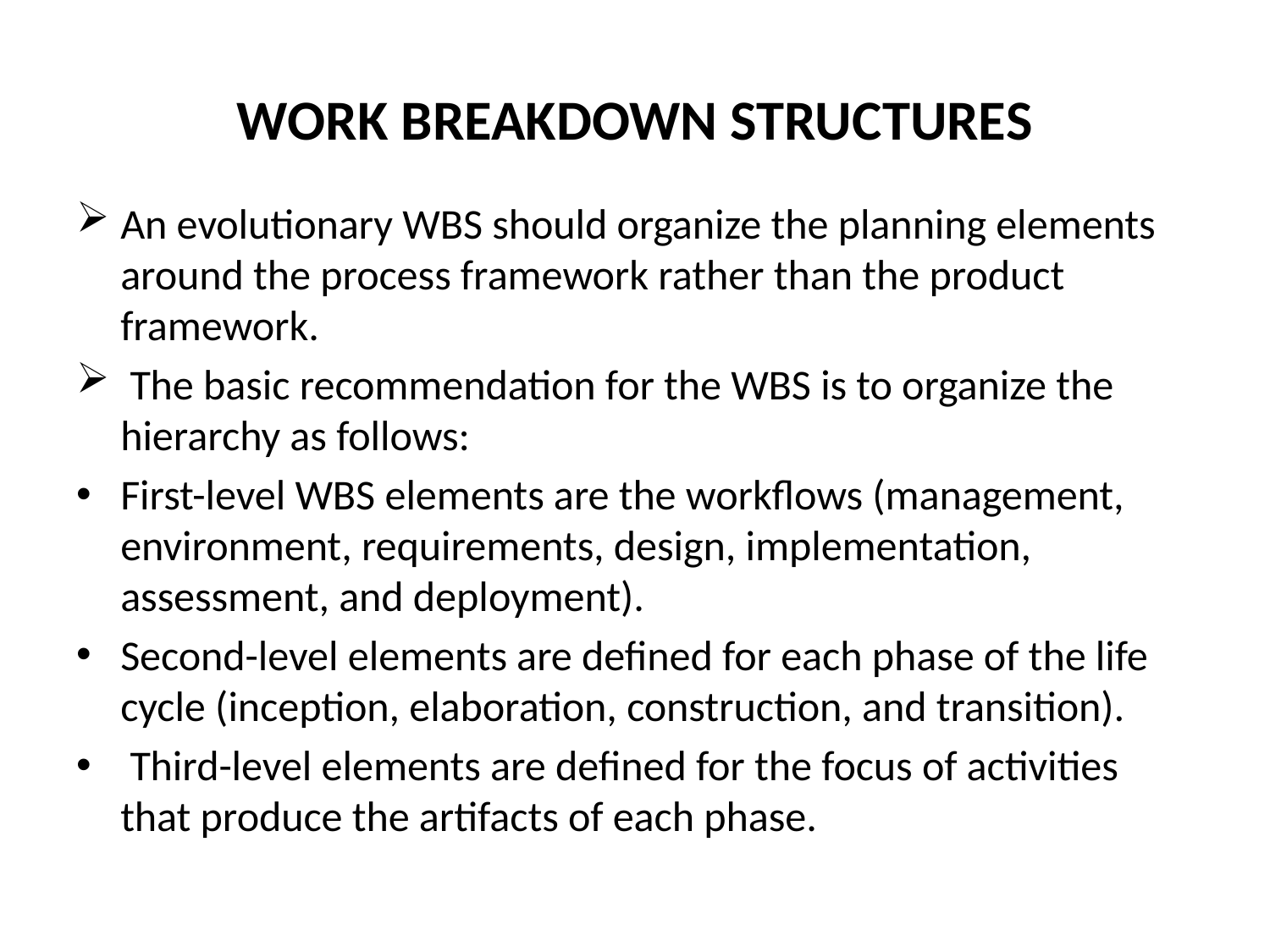

# WORK BREAKDOWN STRUCTURES
An evolutionary WBS should organize the planning elements around the process framework rather than the product framework.
 The basic recommendation for the WBS is to organize the hierarchy as follows:
First-level WBS elements are the workflows (management, environment, requirements, design, implementation, assessment, and deployment).
Second-level elements are defined for each phase of the life cycle (inception, elaboration, construction, and transition).
 Third-level elements are defined for the focus of activities that produce the artifacts of each phase.